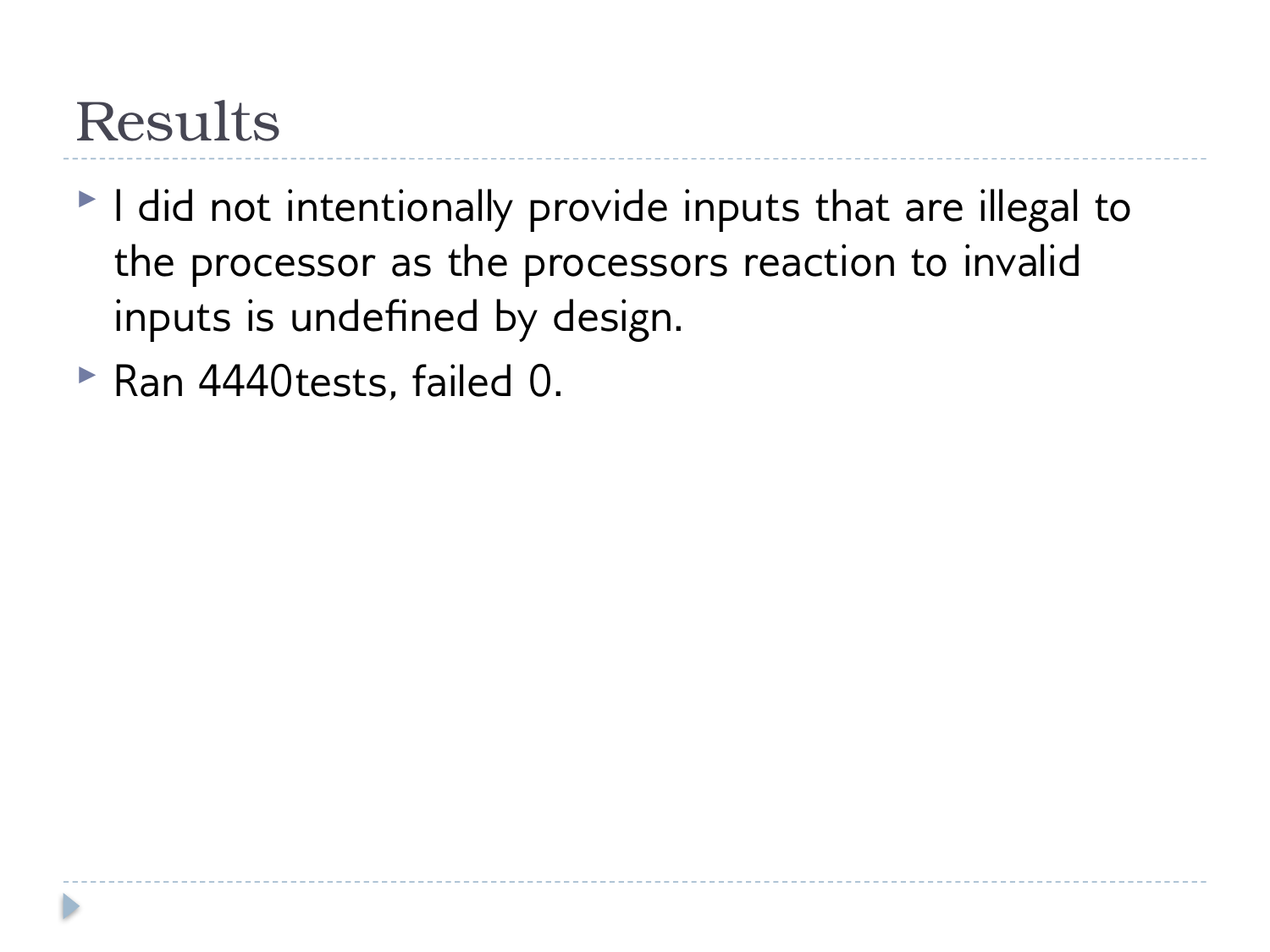

# Results
I did not intentionally provide inputs that are illegal to the processor as the processors reaction to invalid inputs is undefined by design.
Ran 4440tests, failed 0.